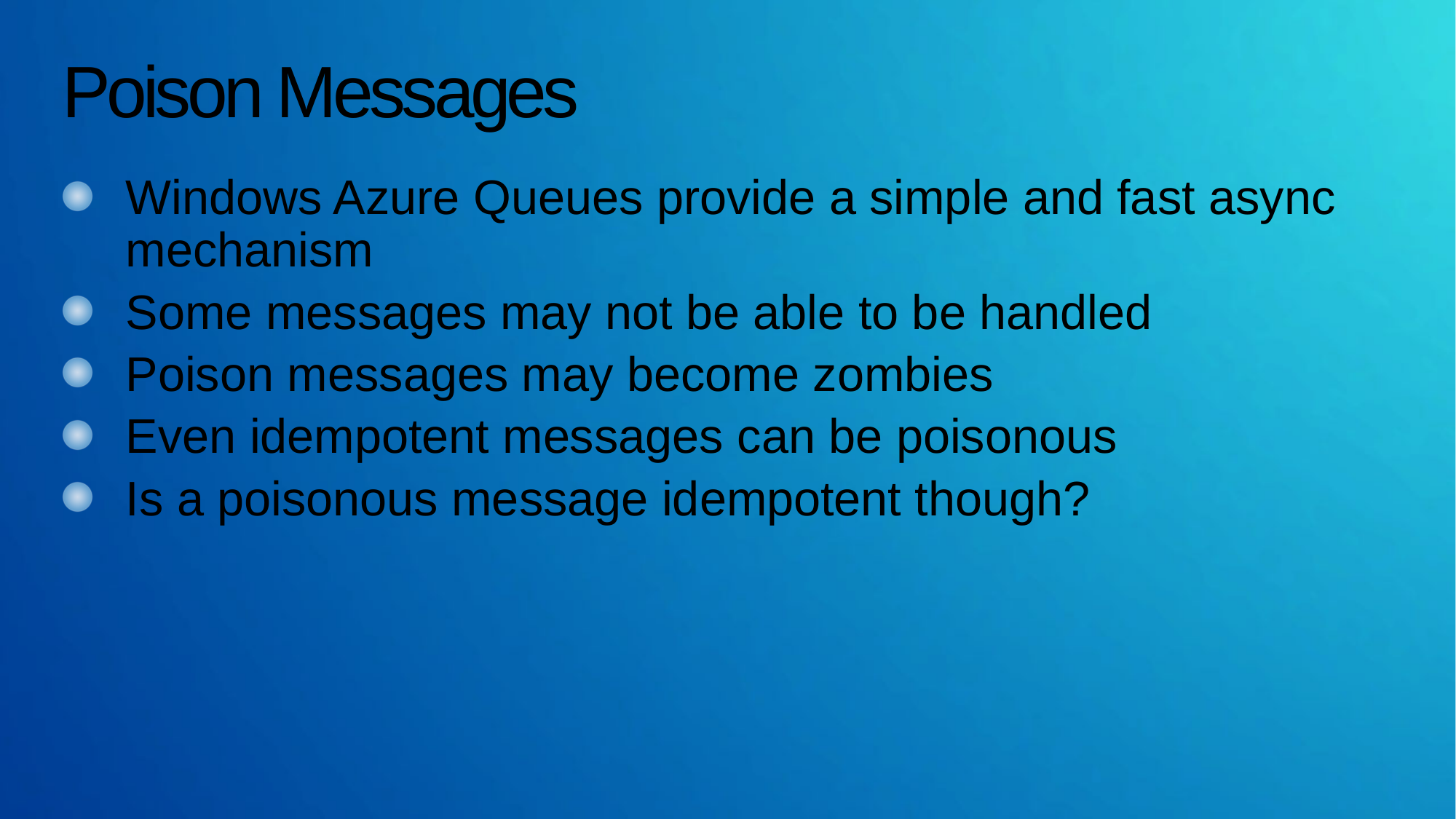

# Poison Messages
Windows Azure Queues provide a simple and fast async mechanism
Some messages may not be able to be handled
Poison messages may become zombies
Even idempotent messages can be poisonous
Is a poisonous message idempotent though?